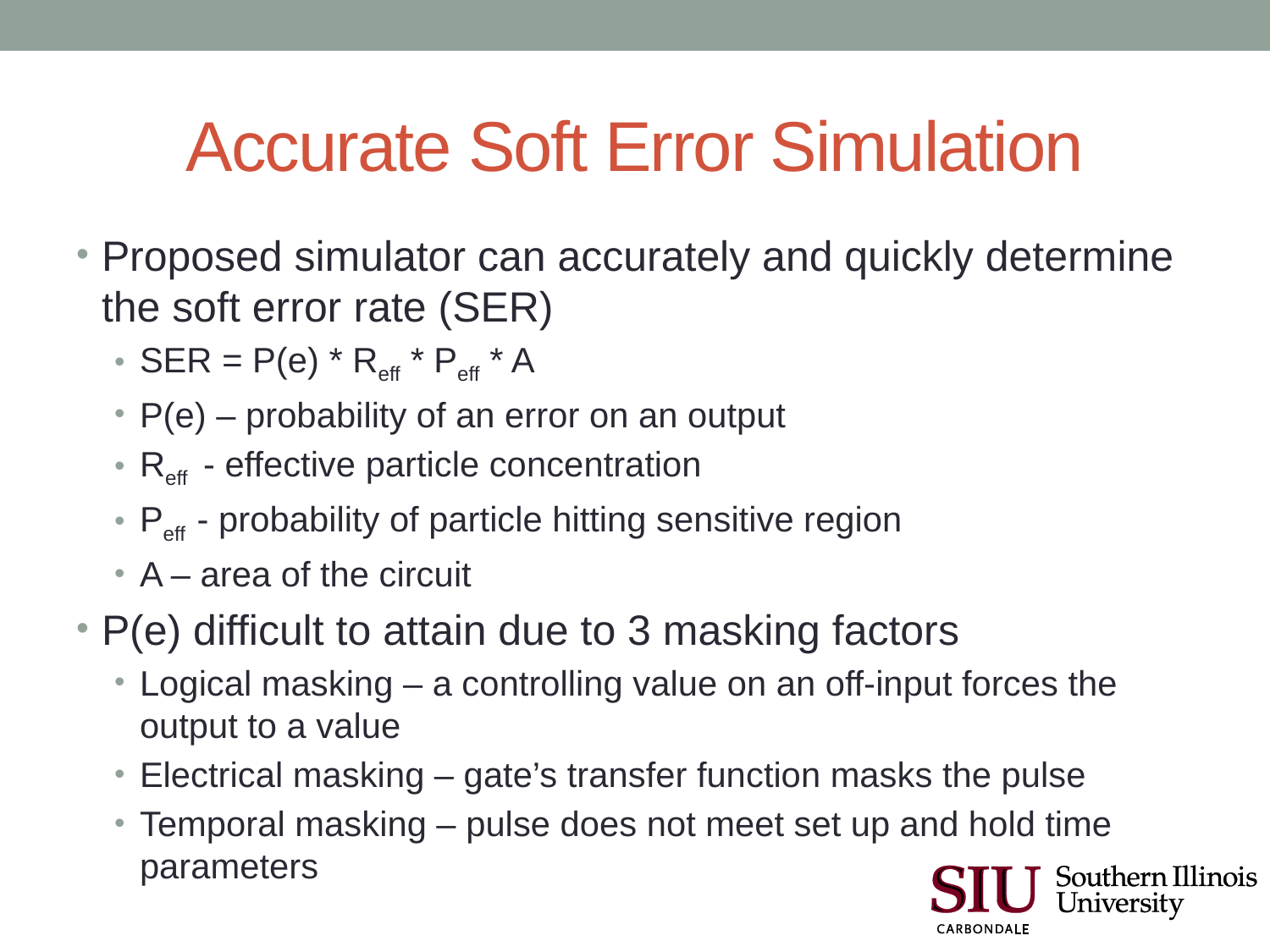

# Accurate Soft Error Simulation
Proposed simulator can accurately and quickly determine the soft error rate (SER)
SER = P(e) * Reff * Peff * A
P(e) – probability of an error on an output
Reff  - effective particle concentration
Peff  - probability of particle hitting sensitive region
A – area of the circuit
P(e) difficult to attain due to 3 masking factors
Logical masking – a controlling value on an off-input forces the output to a value
Electrical masking – gate’s transfer function masks the pulse
Temporal masking – pulse does not meet set up and hold time parameters